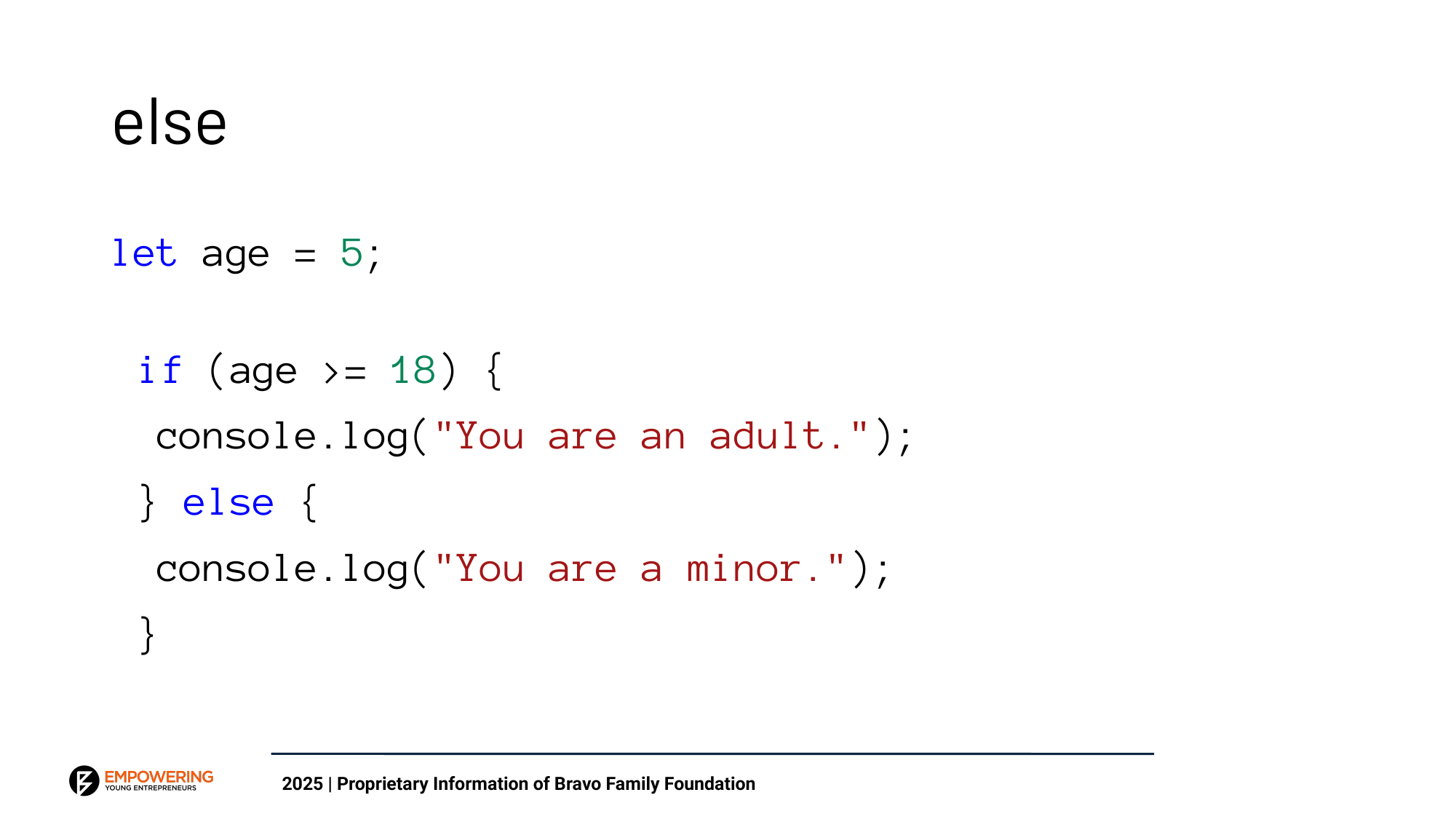

# else
let age = 5;
if (age >= 18) {
  console.log("You are an adult.");
	} else {
  console.log("You are a minor.");
	}